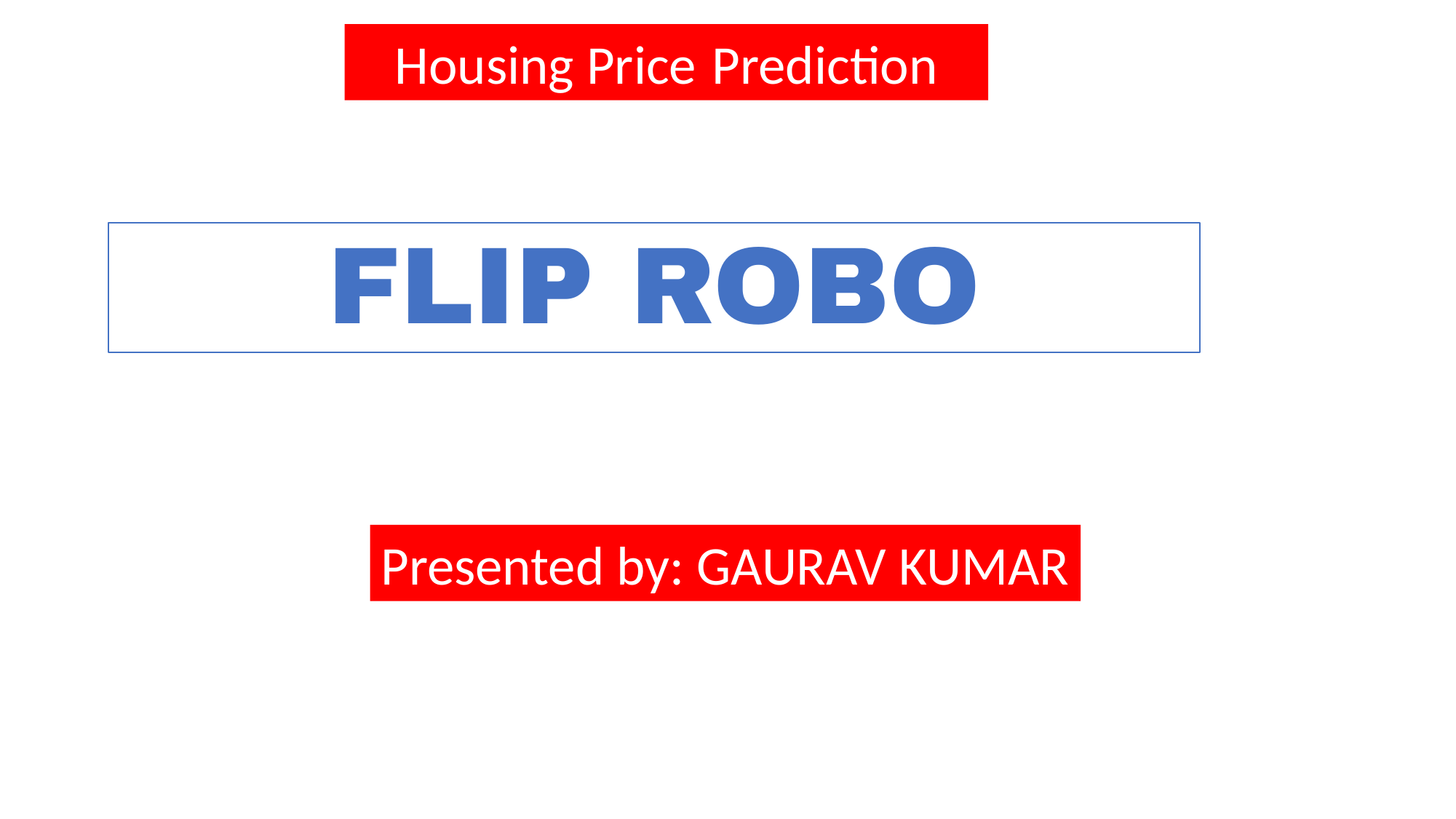

Housing Price Prediction
# FLIP ROBO

Presented by: GAURAV KUMAR